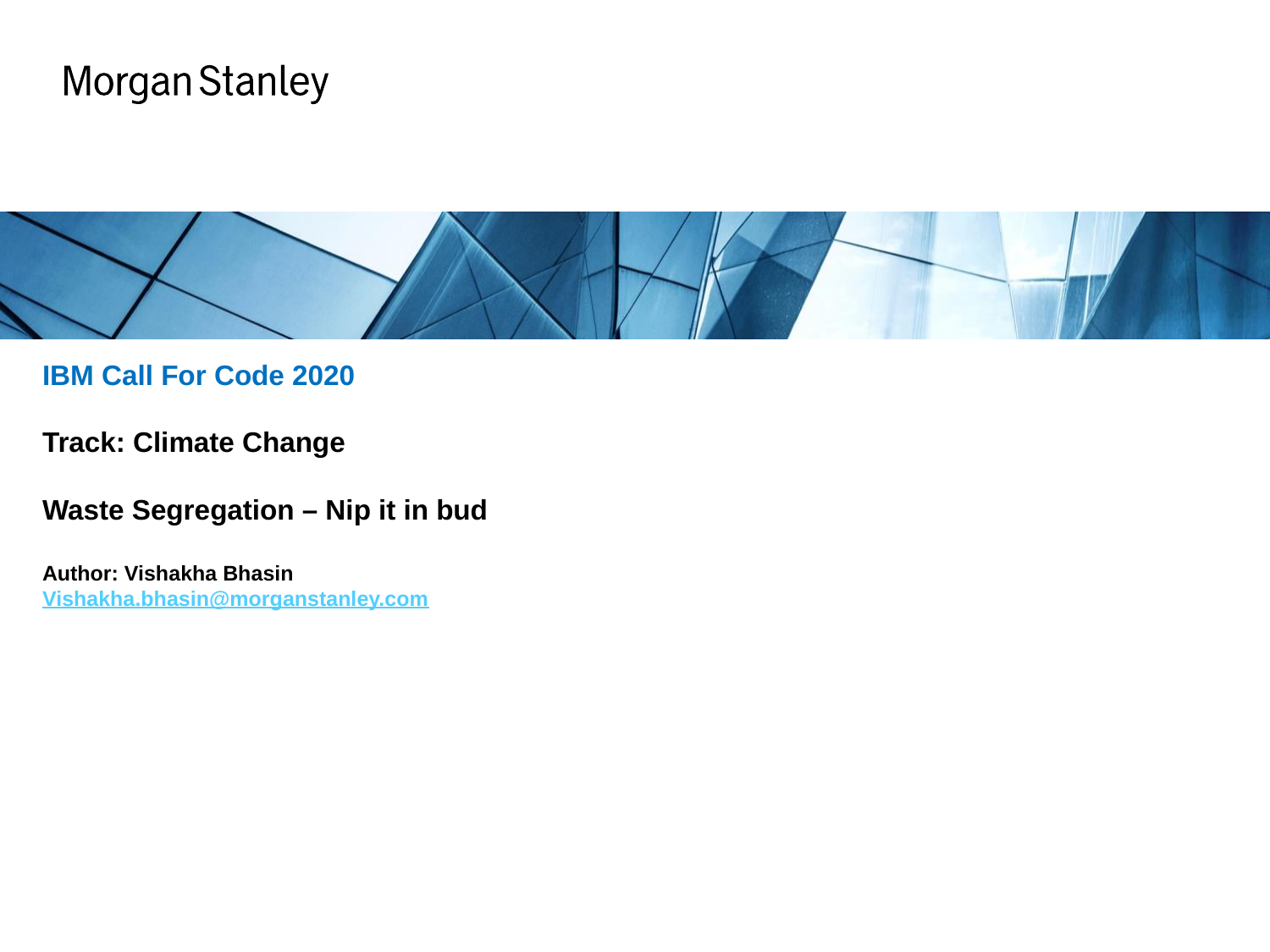

IBM Call For Code 2020

Track: Climate Change

Waste Segregation – Nip it in bud

Author: Vishakha Bhasin
Vishakha.bhasin@morganstanley.com